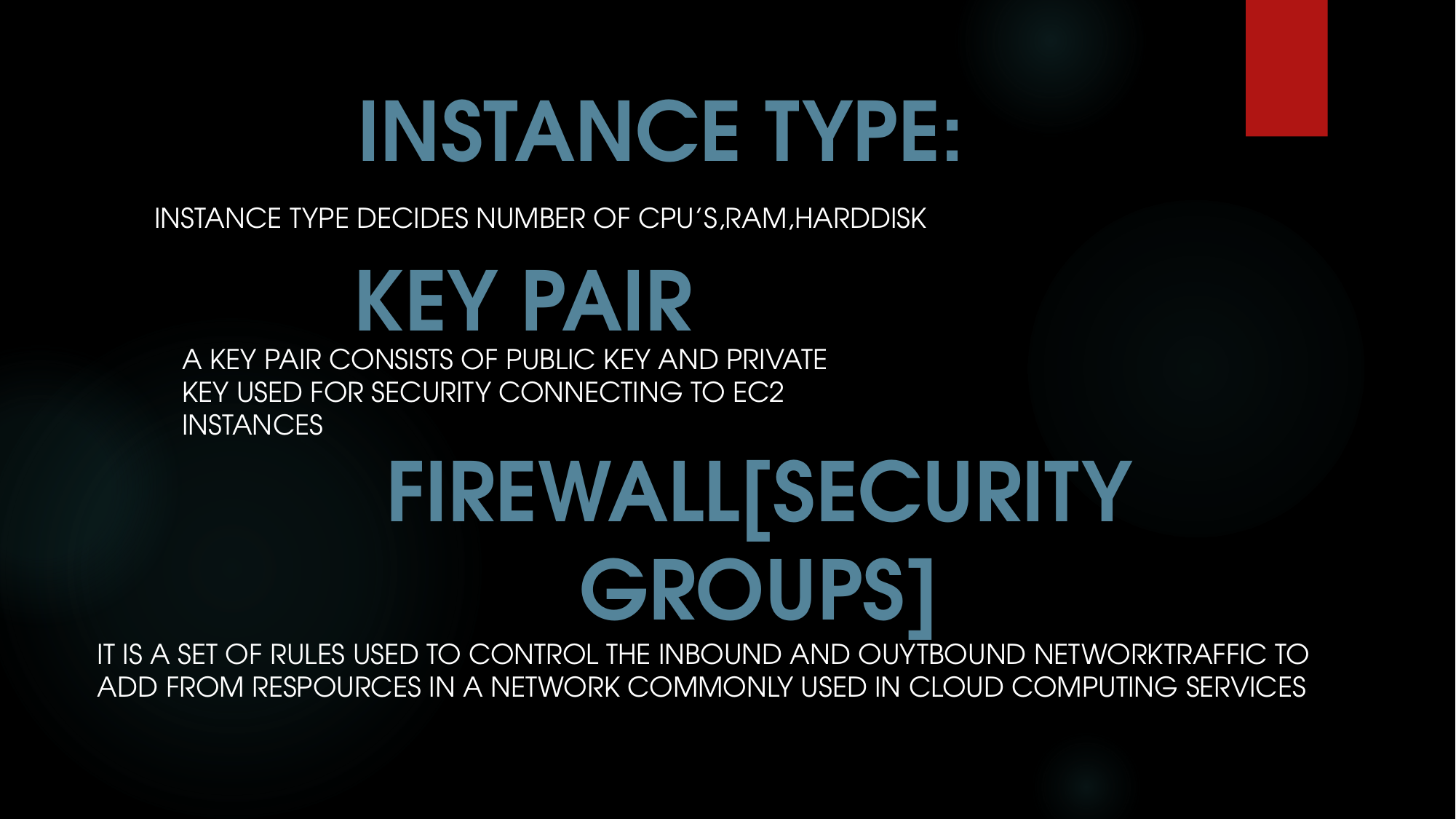

INSTANCE TYPE:
INSTANCE TYPE DECIDES NUMBER OF CPU’S,RAM,HARDDISK

KEY PAIR
A KEY PAIR CONSISTS OF PUBLIC KEY AND PRIVATE KEY USED FOR SECURITY CONNECTING TO EC2 INSTANCES
FIREWALL[SECURITY GROUPS]
IT IS A SET OF RULES USED TO CONTROL THE INBOUND AND OUYTBOUND NETWORKTRAFFIC TO ADD FROM RESPOURCES IN A NETWORK COMMONLY USED IN CLOUD COMPUTING SERVICES